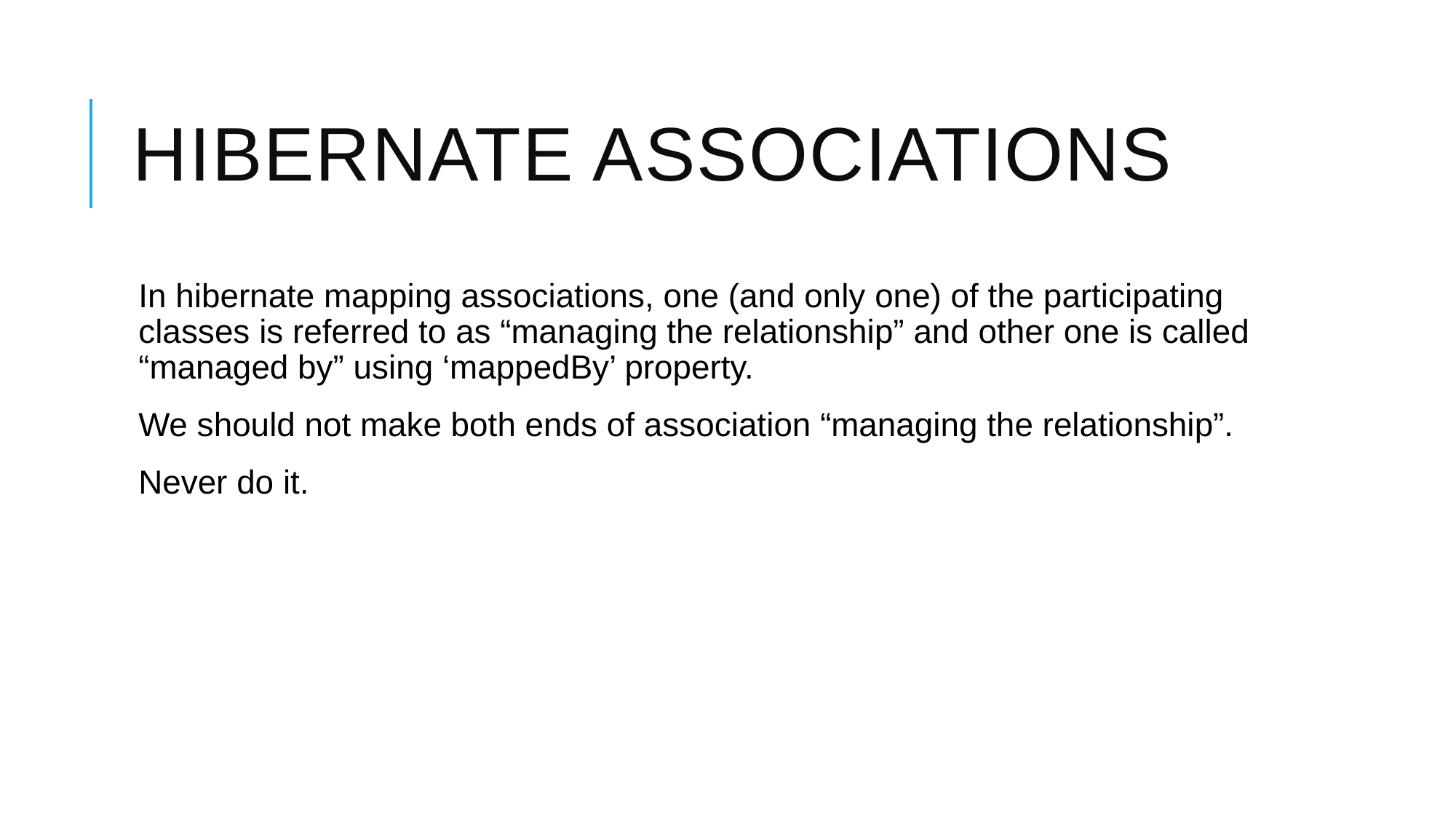

# Hibernate Associations
In hibernate mapping associations, one (and only one) of the participating classes is referred to as “managing the relationship” and other one is called “managed by” using ‘mappedBy’ property.
We should not make both ends of association “managing the relationship”.
Never do it.